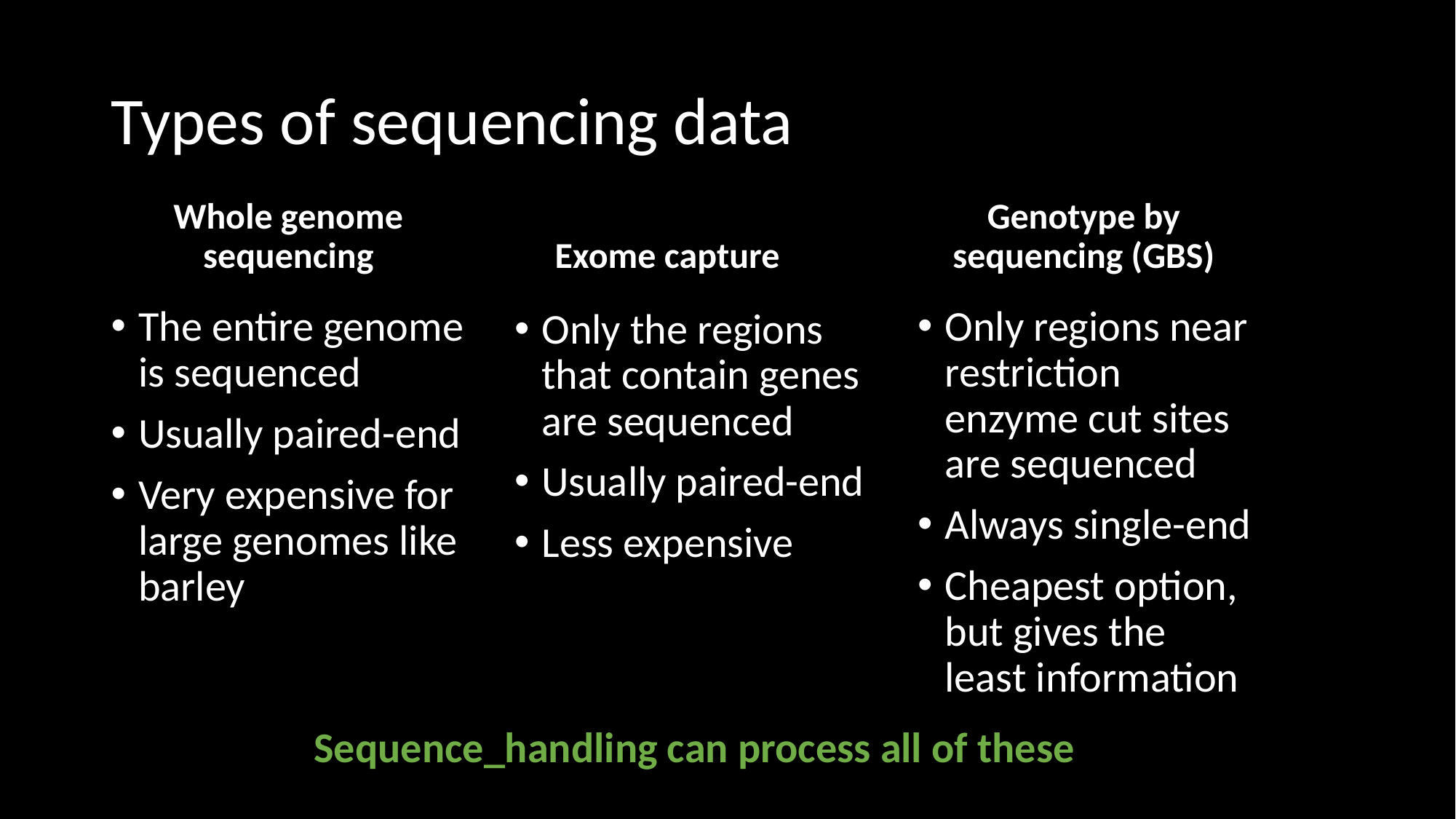

# Types of sequencing data
Whole genome sequencing
Exome capture
Genotype by sequencing (GBS)
Only regions near restriction enzyme cut sites are sequenced
Always single-end
Cheapest option, but gives the least information
The entire genome is sequenced
Usually paired-end
Very expensive for large genomes like barley
Only the regions that contain genes are sequenced
Usually paired-end
Less expensive
Sequence_handling can process all of these